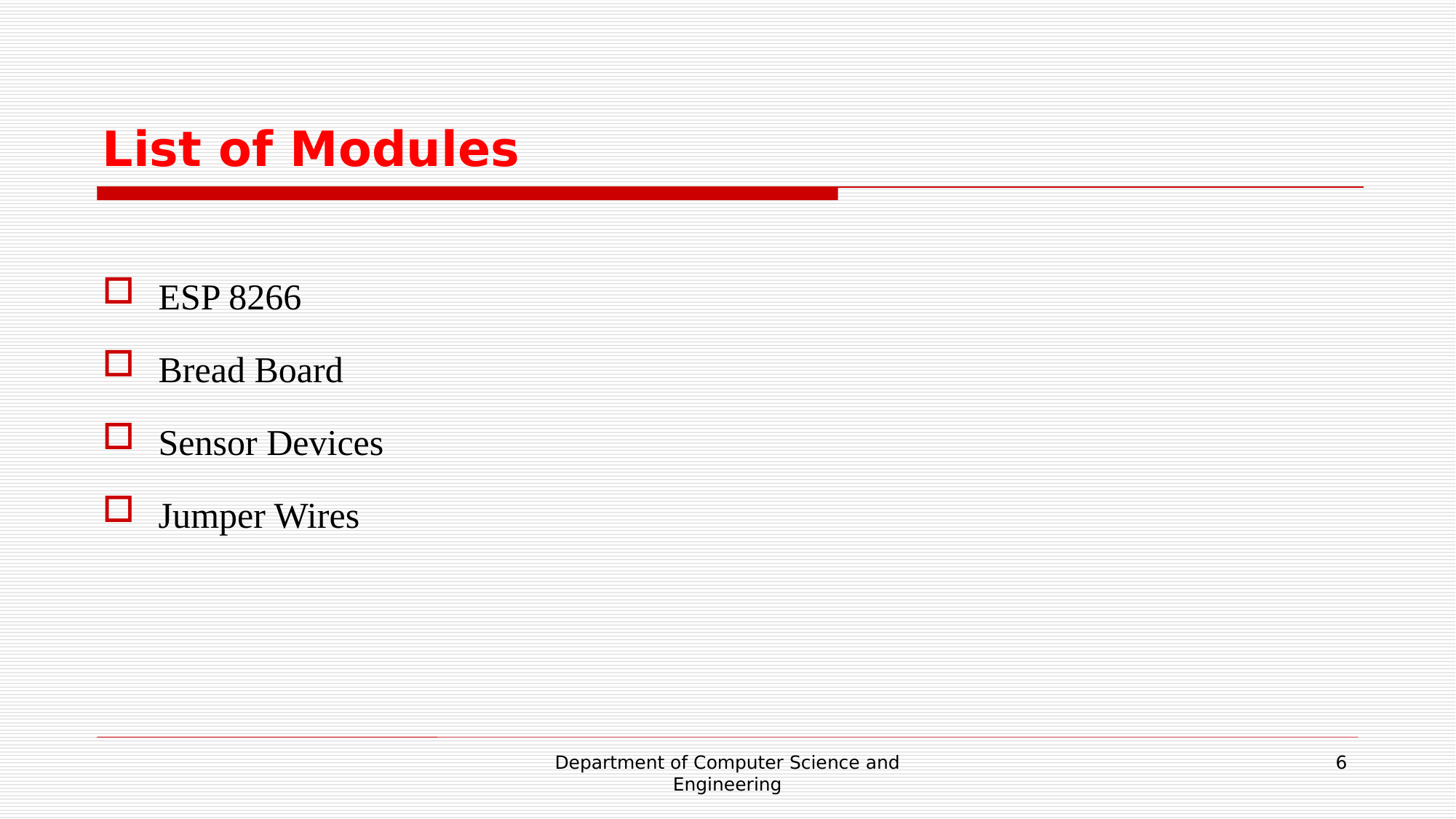

# List of Modules
ESP 8266
Bread Board
Sensor Devices
Jumper Wires

Department of Computer Science and Engineering
6